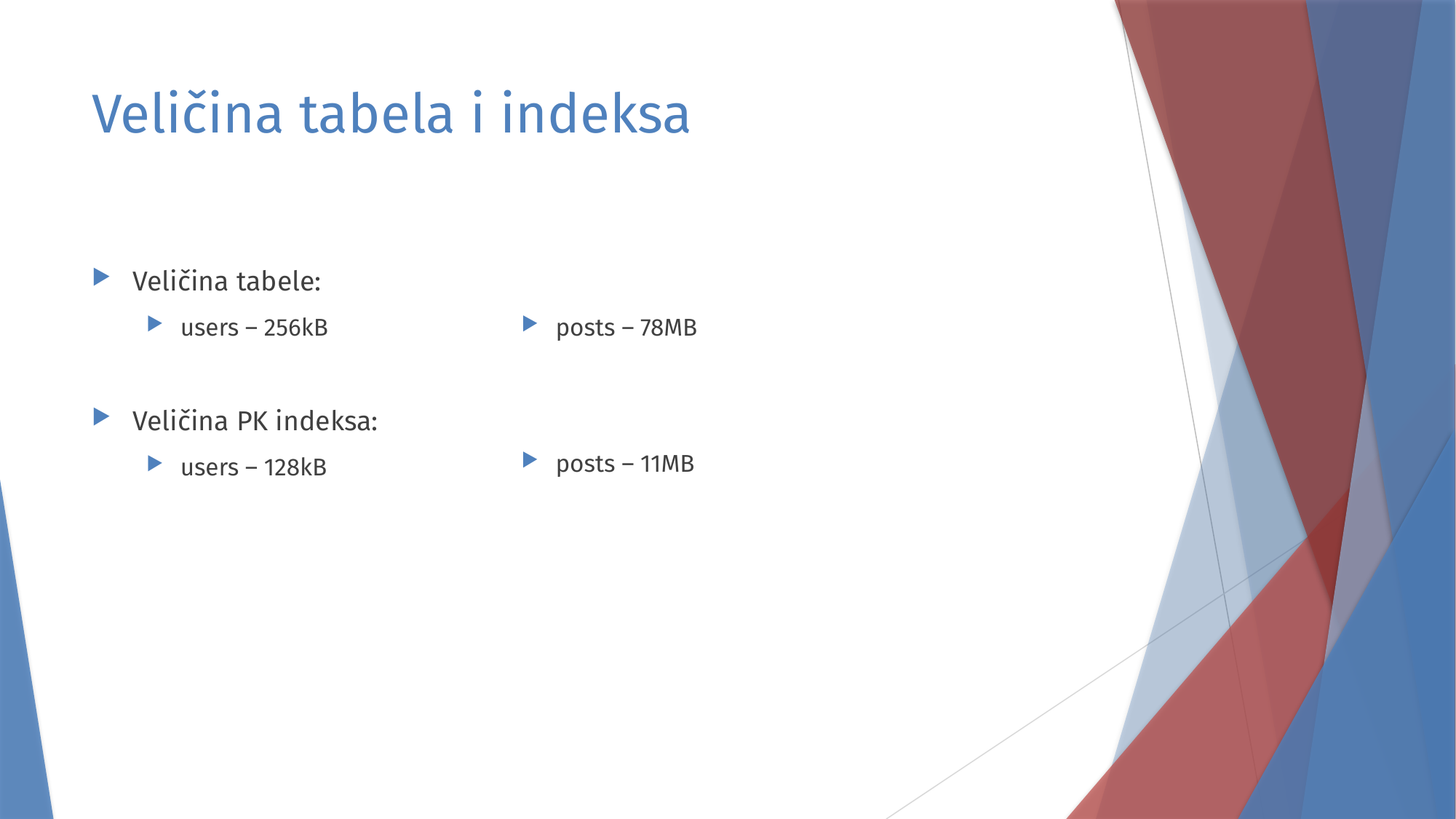

# Veličina tabela i indeksa
Veličina tabele:
users – 256kB

Veličina PK indeksa:
users – 128kB

posts – 78MB

posts – 11MB